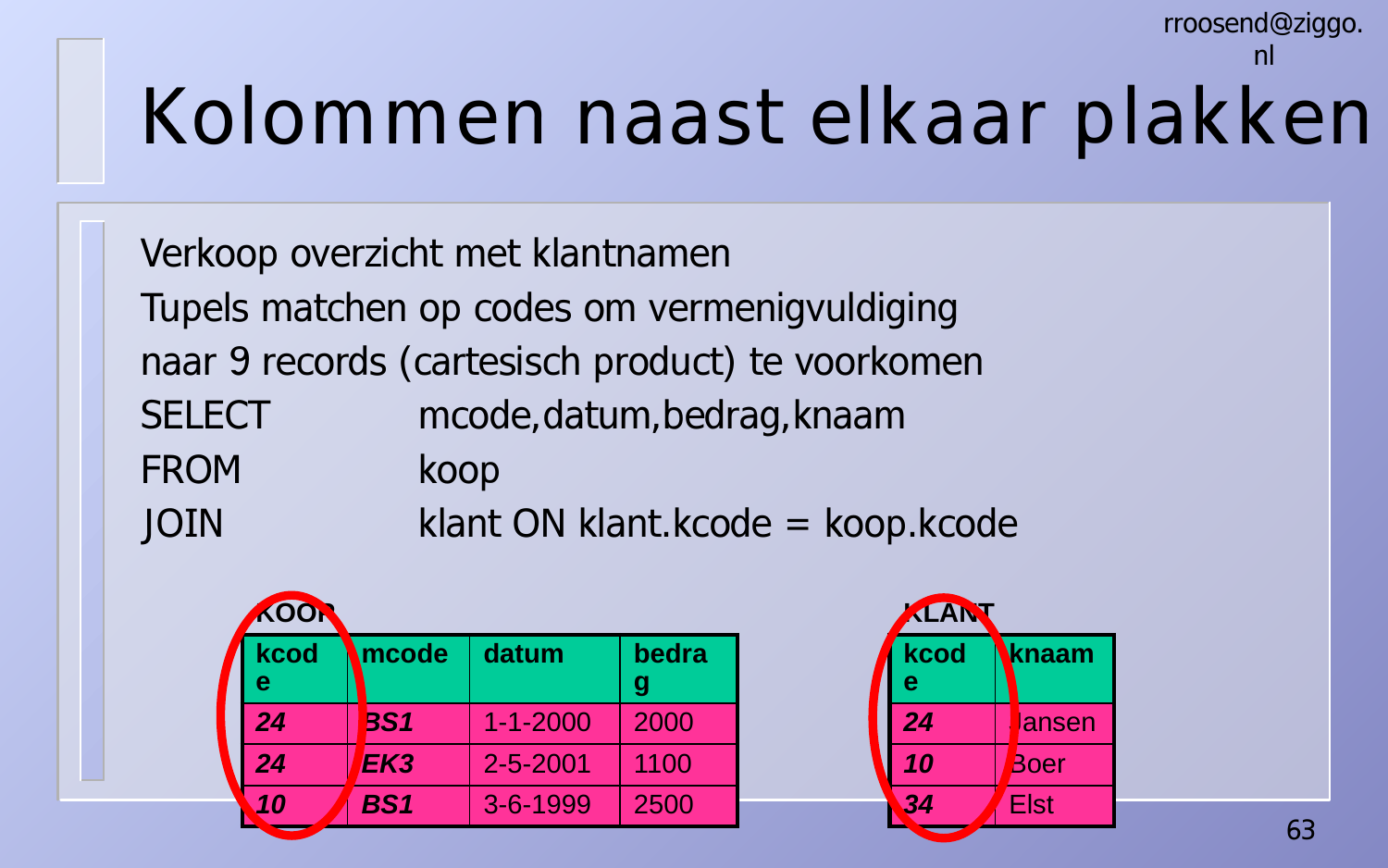

rroosend@ziggo.nl
# Kolommen naast elkaar plakken
Verkoop overzicht met klantnamen
Tupels matchen op codes om vermenigvuldiging
naar 9 records (cartesisch product) te voorkomen
SELECT 	mcode,datum,bedrag,knaam
FROM 		koop
JOIN 		klant ON klant.kcode = koop.kcode

| KOOP |  |  |  |
| --- | --- | --- | --- |
| kcode | mcode | datum | bedrag |
| 24 | BS1 | 1-1-2000 | 2000 |
| 24 | EK3 | 2-5-2001 | 1100 |
| 10 | BS1 | 3-6-1999 | 2500 |
| KLANT |  |
| --- | --- |
| kcode | knaam |
| 24 | Jansen |
| 10 | Boer |
| 34 | Elst |

63